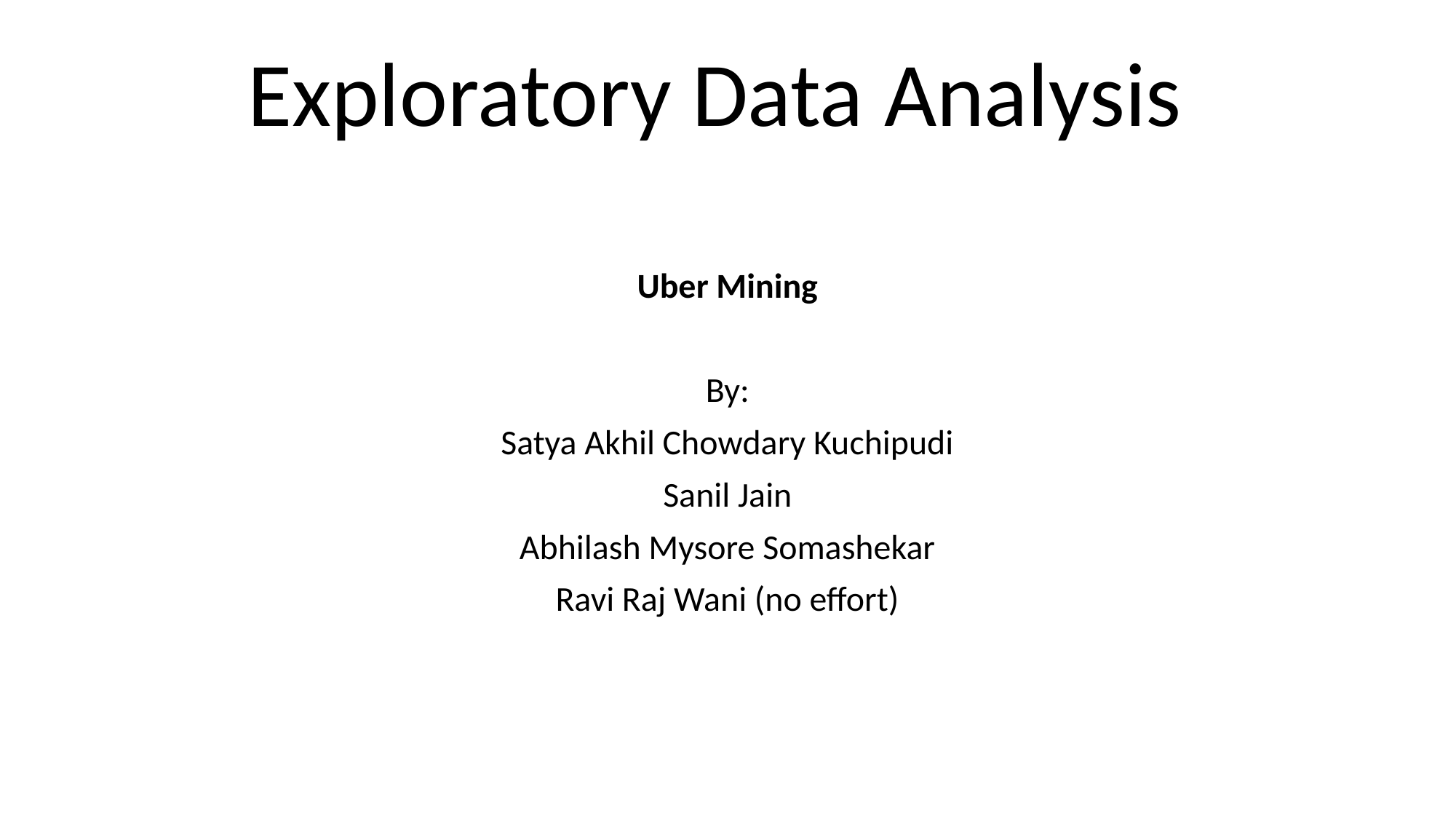

# Exploratory Data Analysis
Uber Mining

By:
Satya Akhil Chowdary Kuchipudi
Sanil Jain
Abhilash Mysore Somashekar
Ravi Raj Wani (no effort)